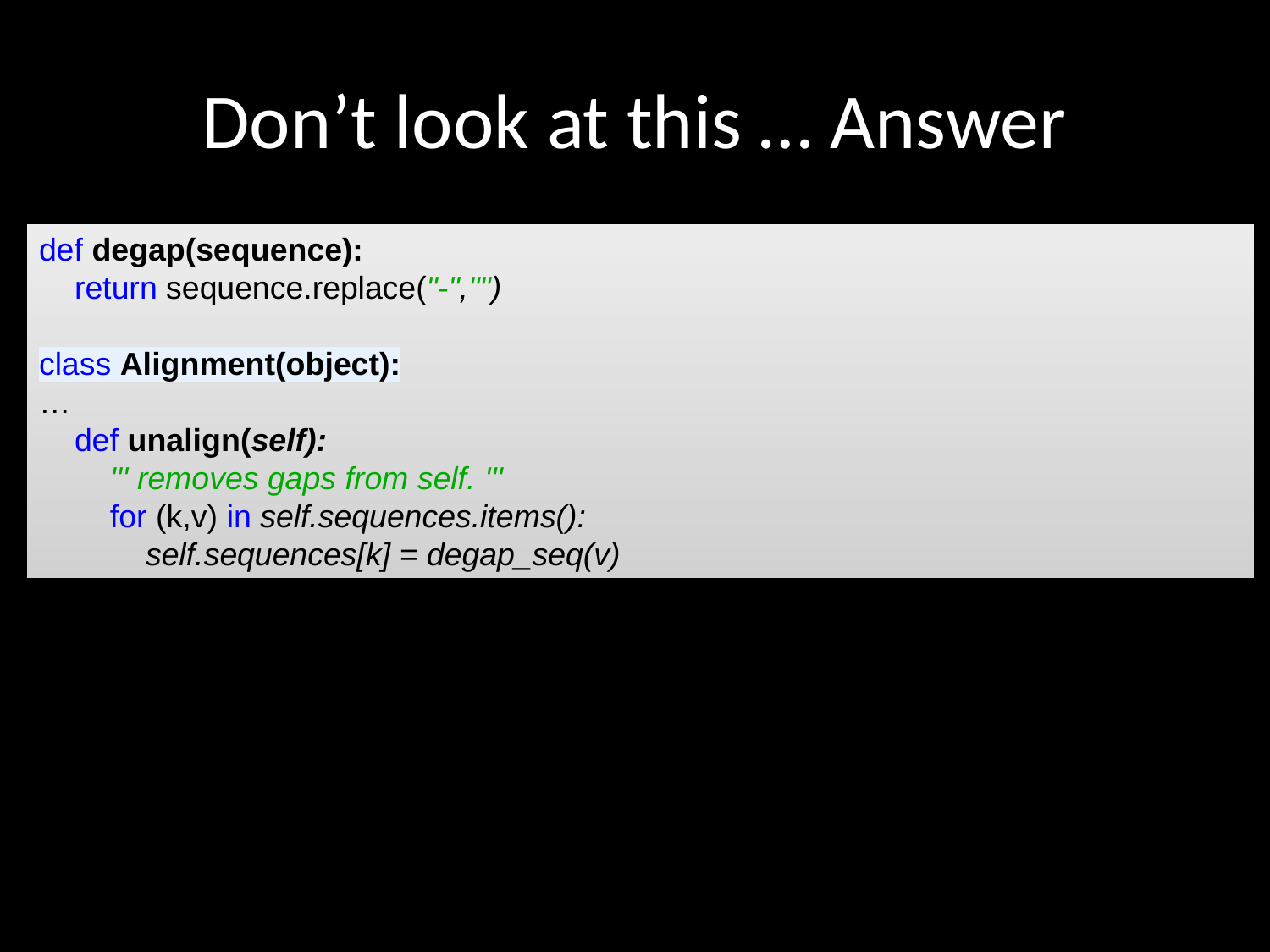

# Don’t look at this … Answer
def degap(sequence):
    return sequence.replace("-","")

class Alignment(object):
…
    def unalign(self):
        ''' removes gaps from self. '''
        for (k,v) in self.sequences.items():
            self.sequences[k] = degap_seq(v)